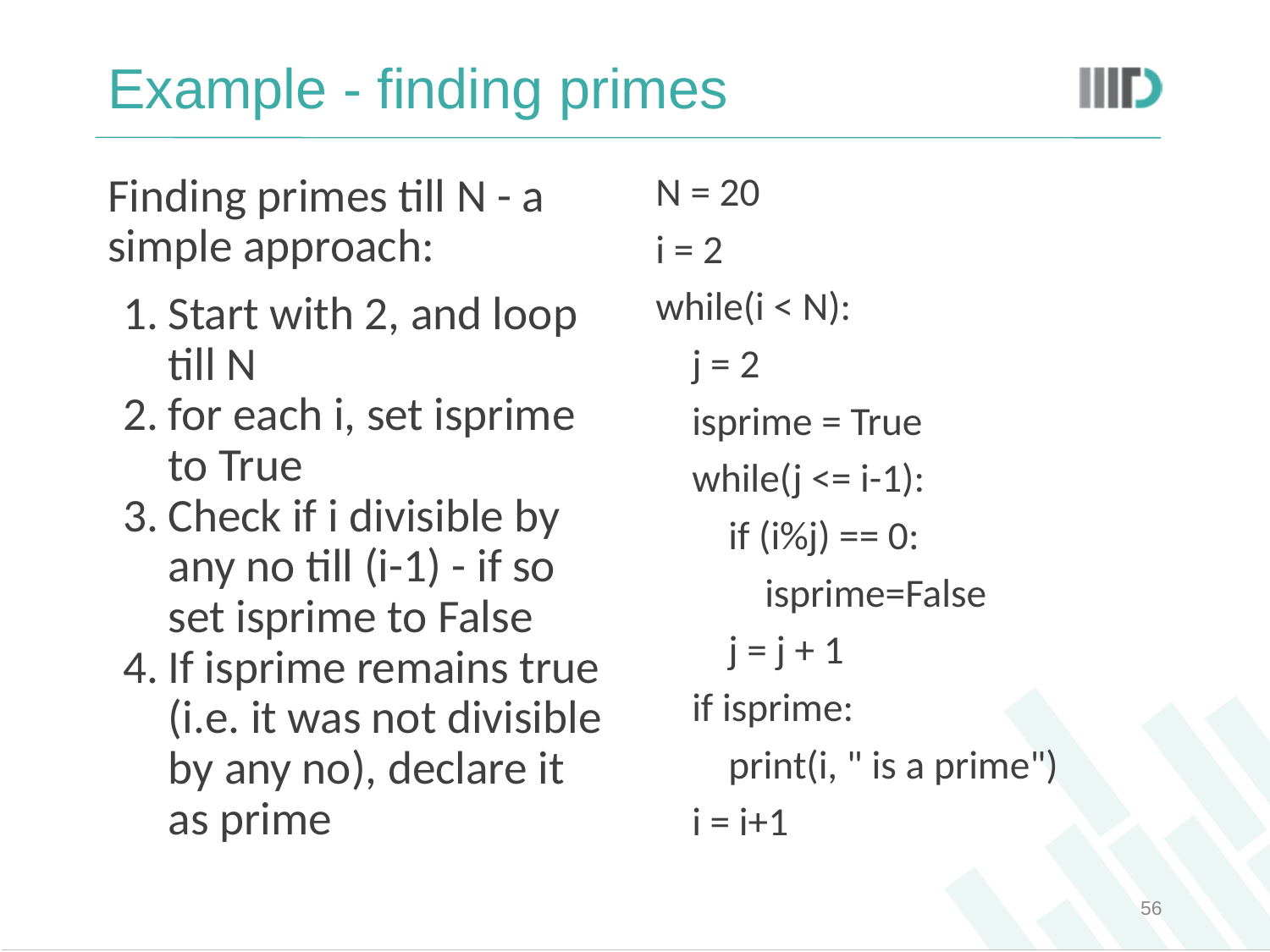

# Example - finding primes
Finding primes till N - a simple approach:
Start with 2, and loop till N
for each i, set isprime to True
Check if i divisible by any no till (i-1) - if so set isprime to False
If isprime remains true (i.e. it was not divisible by any no), declare it as prime
N = 20
i = 2
while(i < N):
    j = 2
    isprime = True
    while(j <= i-1):
        if (i%j) == 0:
            isprime=False
        j = j + 1
    if isprime:
        print(i, " is a prime")
    i = i+1

56